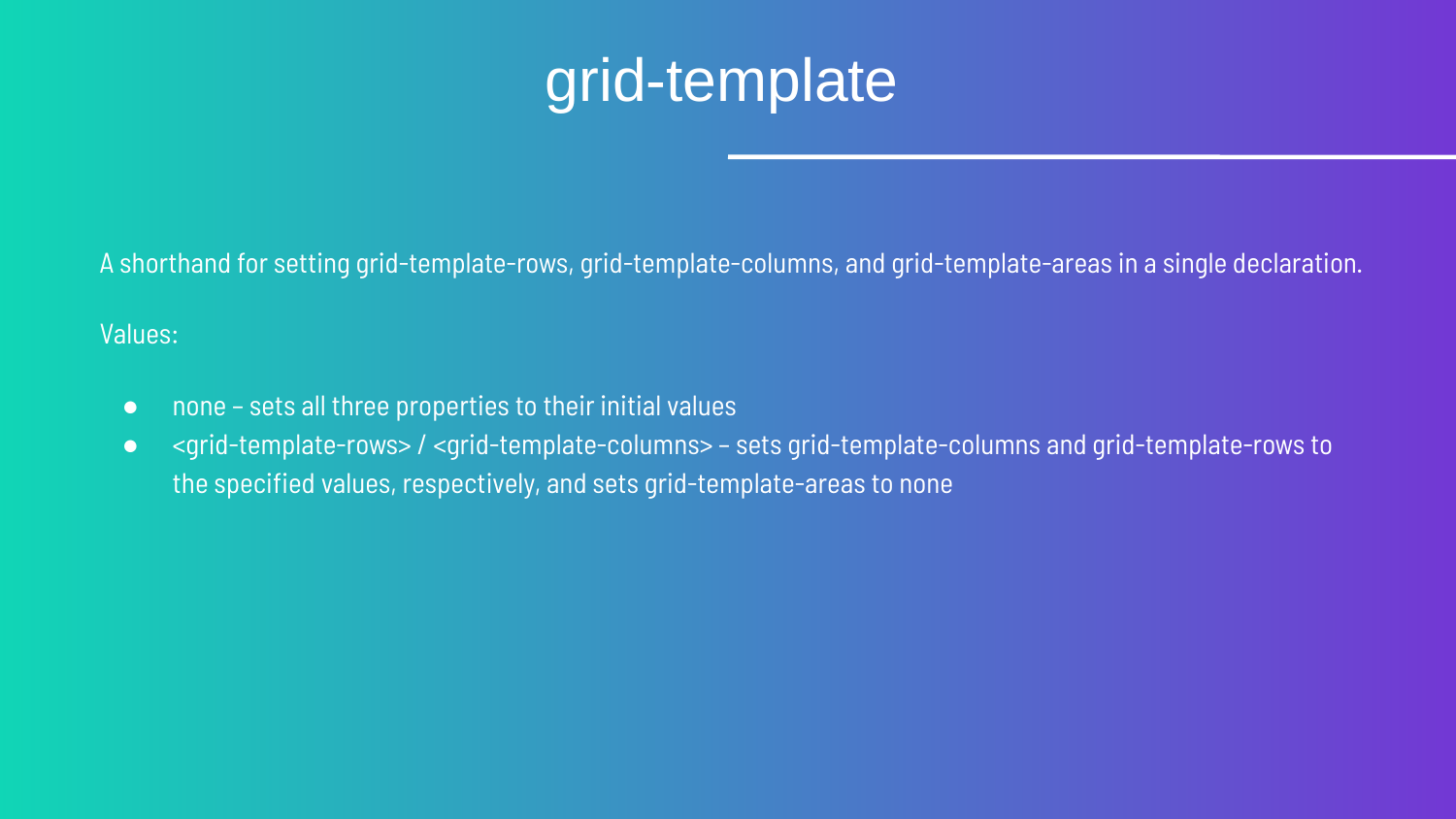

grid-template
A shorthand for setting grid-template-rows, grid-template-columns, and grid-template-areas in a single declaration.
Values:
none – sets all three properties to their initial values
<grid-template-rows> / <grid-template-columns> – sets grid-template-columns and grid-template-rows to the specified values, respectively, and sets grid-template-areas to none